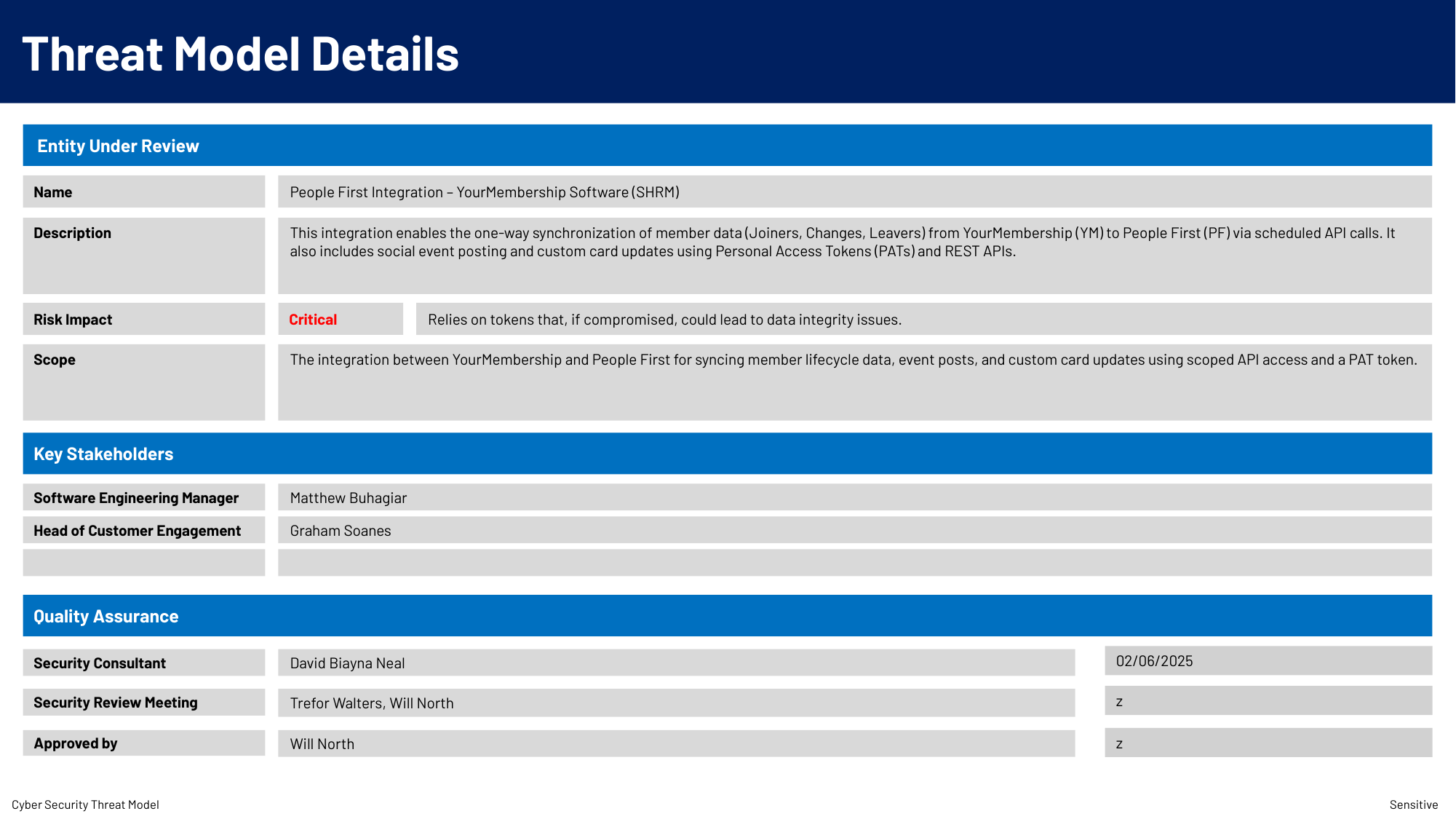

Threat Model Details
 Entity Under Review
Name
People First Integration – YourMembership Software (SHRM)
This integration enables the one-way synchronization of member data (Joiners, Changes, Leavers) from YourMembership (YM) to People First (PF) via scheduled API calls. It also includes social event posting and custom card updates using Personal Access Tokens (PATs) and REST APIs.
Description
Critical
Risk Impact
Relies on tokens that, if compromised, could lead to data integrity issues.
The integration between YourMembership and People First for syncing member lifecycle data, event posts, and custom card updates using scoped API access and a PAT token.
Scope
Key Stakeholders
Software Engineering Manager
Matthew Buhagiar
Head of Customer Engagement
Graham Soanes

Quality Assurance
02/06/2025
Security Consultant
David Biayna Neal
z
Security Review Meeting
Trefor Walters, Will North
z
Approved by
Will North
Cyber Security Threat Model	Sensitive